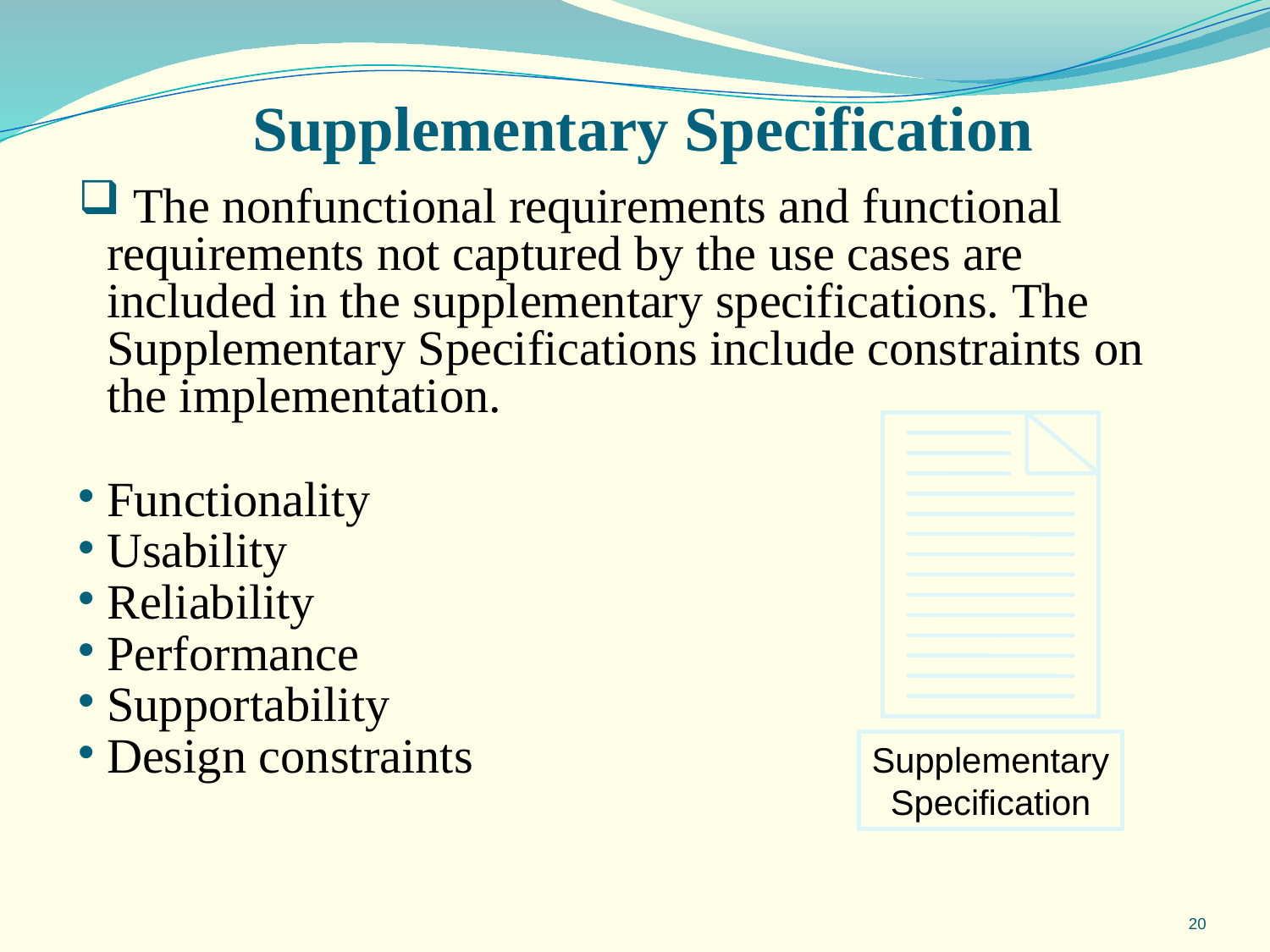

Supplementary Specification
 The nonfunctional requirements and functional requirements not captured by the use cases are included in the supplementary specifications. The Supplementary Specifications include constraints on the implementation.

Functionality
Usability
Reliability
Performance
Supportability
Design constraints

Supplementary
Specification
20